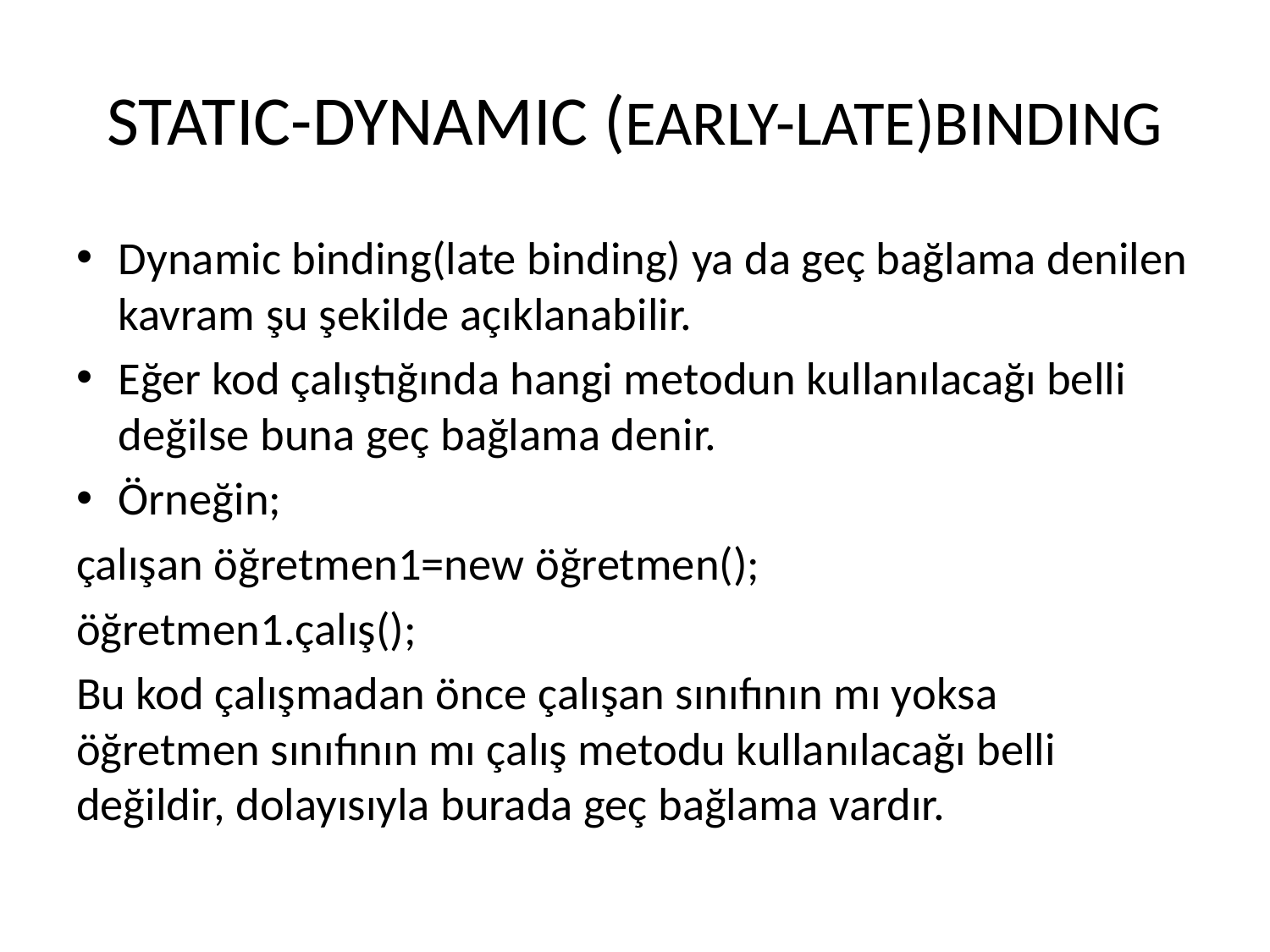

# STATIC-DYNAMIC (EARLY-LATE)BINDING
Dynamic binding(late binding) ya da geç bağlama denilen kavram şu şekilde açıklanabilir.
Eğer kod çalıştığında hangi metodun kullanılacağı belli değilse buna geç bağlama denir.
Örneğin;
çalışan öğretmen1=new öğretmen();
öğretmen1.çalış();
Bu kod çalışmadan önce çalışan sınıfının mı yoksa öğretmen sınıfının mı çalış metodu kullanılacağı belli değildir, dolayısıyla burada geç bağlama vardır.